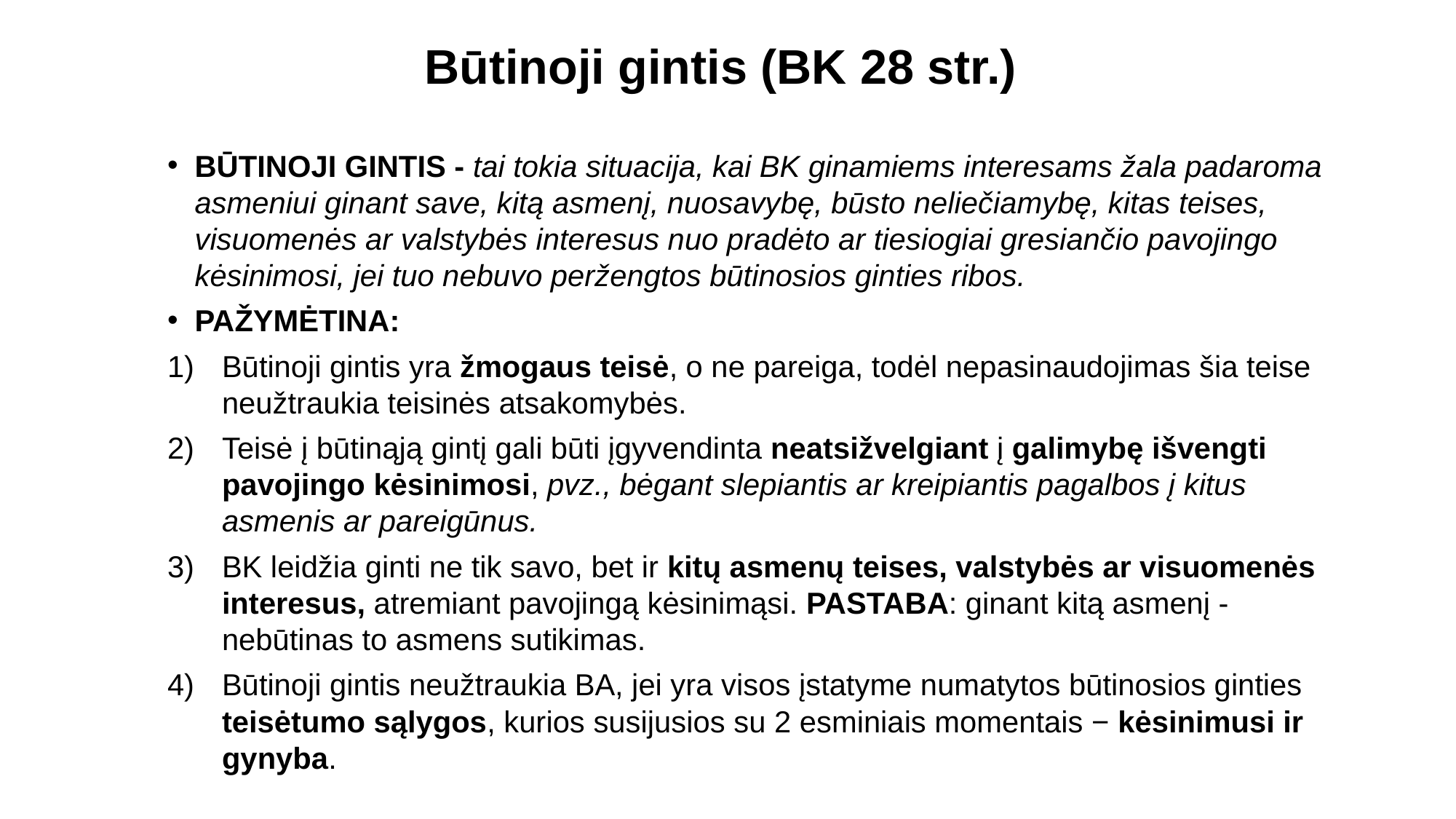

# Būtinoji gintis (BK 28 str.)
BŪTINOJI GINTIS - tai tokia situacija, kai BK ginamiems interesams žala padaroma asmeniui ginant save, kitą asmenį, nuosavybę, būsto neliečiamybę, kitas teises, visuomenės ar valstybės interesus nuo pradėto ar tiesiogiai gresiančio pavojingo kėsinimosi, jei tuo nebuvo peržengtos būtinosios ginties ribos.
PAŽYMĖTINA:
Būtinoji gintis yra žmogaus teisė, o ne pareiga, todėl nepasinaudojimas šia teise neužtraukia teisinės atsakomybės.
Teisė į būtinąją gintį gali būti įgyvendinta neatsižvelgiant į galimybę išvengti pavojingo kėsinimosi, pvz., bėgant slepiantis ar kreipiantis pagalbos į kitus asmenis ar pareigūnus.
BK leidžia ginti ne tik savo, bet ir kitų asmenų teises, valstybės ar visuomenės interesus, atremiant pavojingą kėsinimąsi. PASTABA: ginant kitą asmenį - nebūtinas to asmens sutikimas.
Būtinoji gintis neužtraukia BA, jei yra visos įstatyme numatytos būtinosios ginties teisėtumo sąlygos, kurios susijusios su 2 esminiais momentais − kėsinimusi ir gynyba.